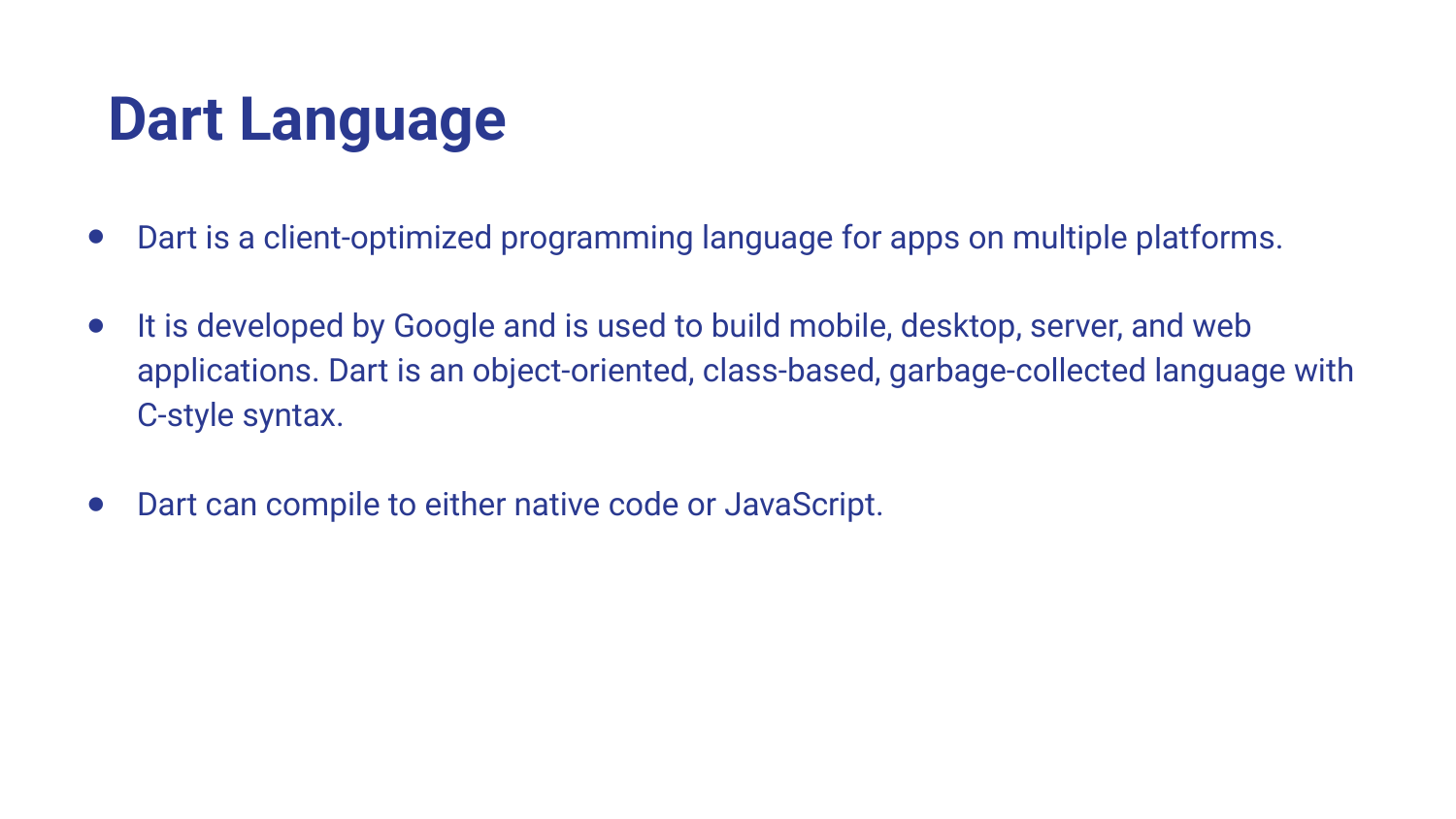

# Dart Language
Dart is a client-optimized programming language for apps on multiple platforms.

It is developed by Google and is used to build mobile, desktop, server, and web applications. Dart is an object-oriented, class-based, garbage-collected language with C-style syntax.

Dart can compile to either native code or JavaScript.